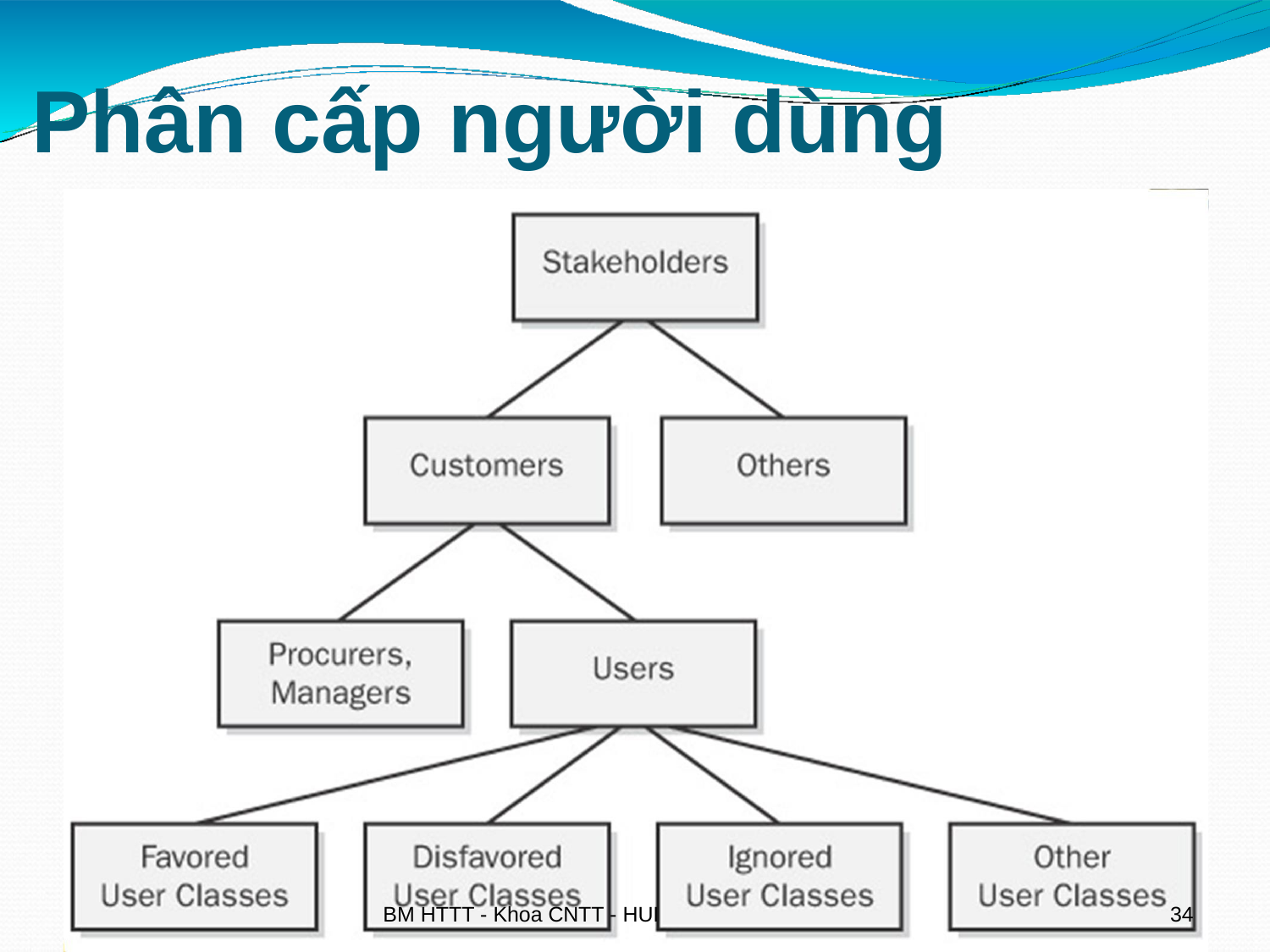

# Phân cấp người dùng

BM HTTT - Khoa CNTT - HUI
34